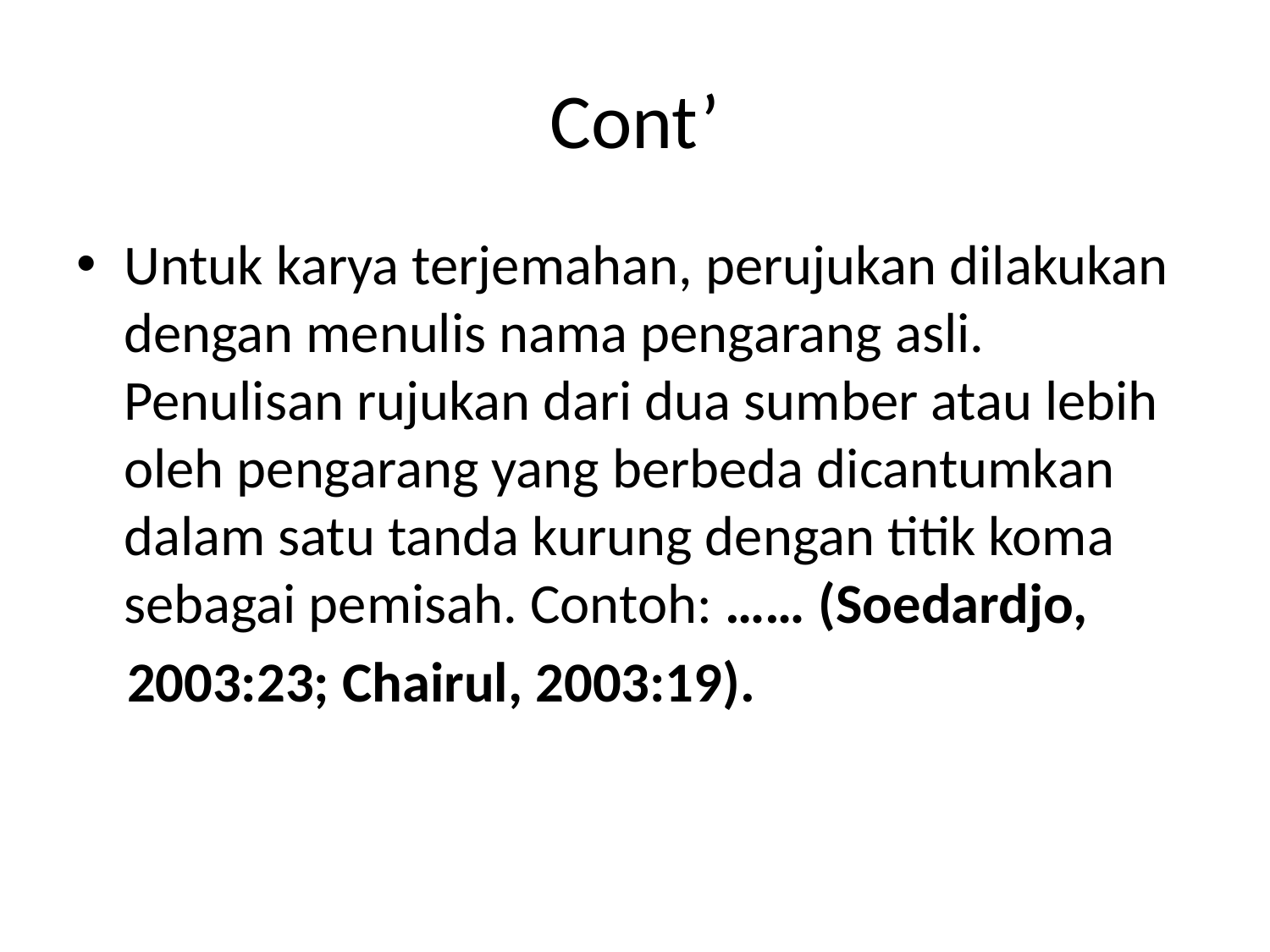

# Cont’
Untuk karya terjemahan, perujukan dilakukan dengan menulis nama pengarang asli. Penulisan rujukan dari dua sumber atau lebih oleh pengarang yang berbeda dicantumkan dalam satu tanda kurung dengan titik koma sebagai pemisah. Contoh: …… (Soedardjo,
    2003:23; Chairul, 2003:19).